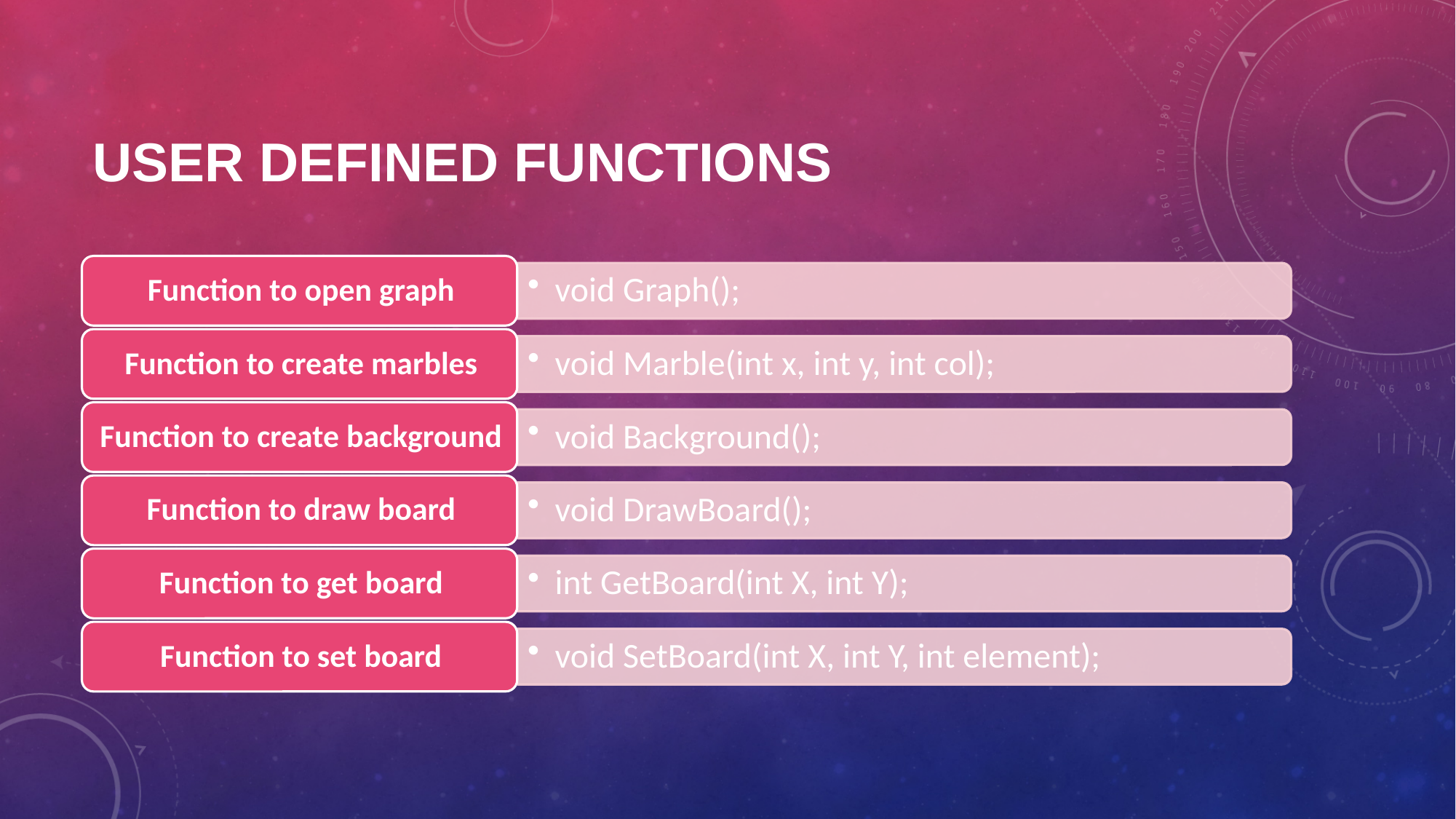

# User defined functions
void Graph();
Function to open graph
void Marble(int x, int y, int col);
Function to create marbles
void Background();
Function to create background
void DrawBoard();
Function to draw board
int GetBoard(int X, int Y);
Function to get board
void SetBoard(int X, int Y, int element);
Function to set board